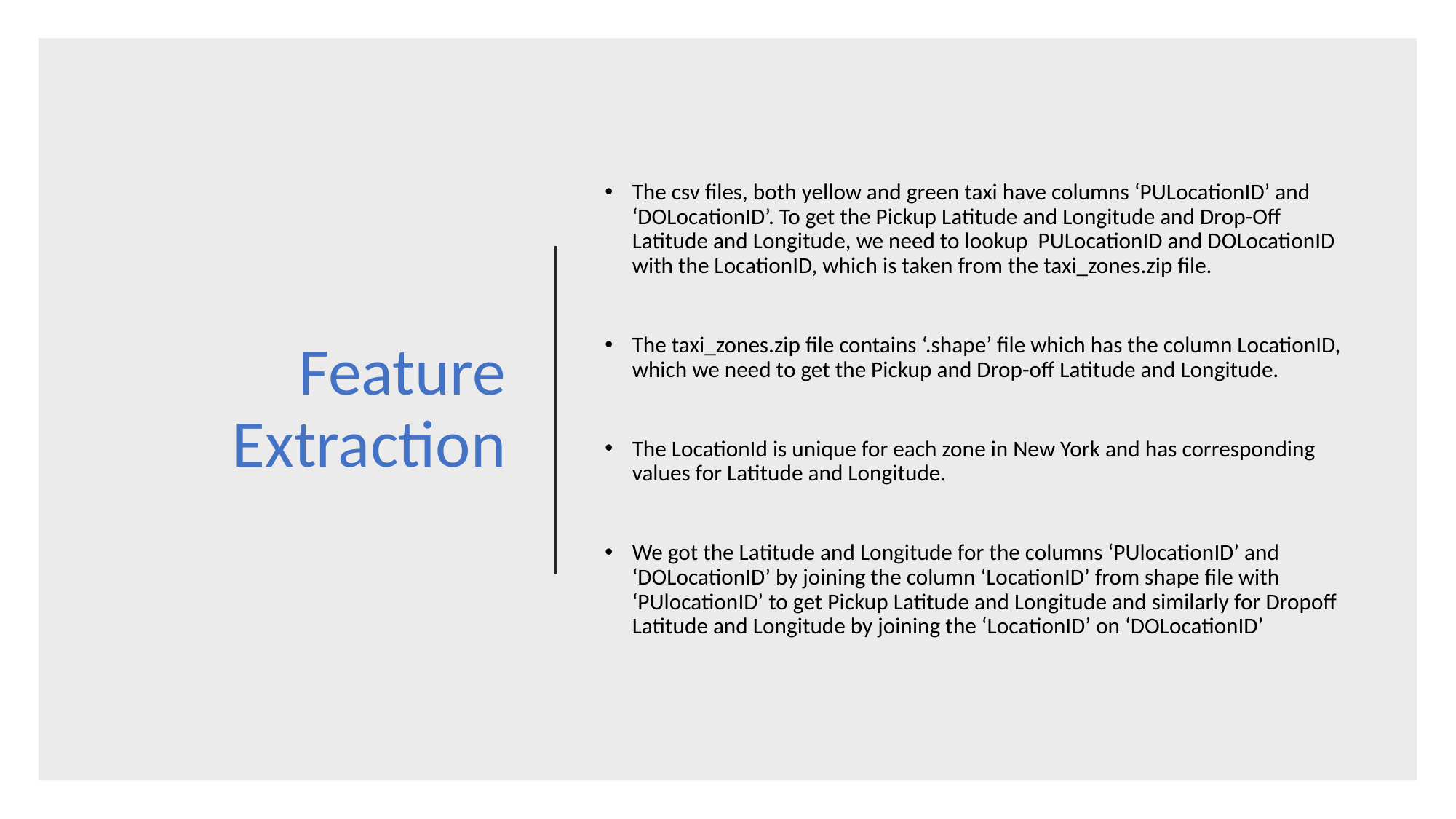

# Feature Extraction
The csv files, both yellow and green taxi have columns ‘PULocationID’ and ‘DOLocationID’. To get the Pickup Latitude and Longitude and Drop-Off Latitude and Longitude, we need to lookup  PULocationID and DOLocationID with the LocationID, which is taken from the taxi_zones.zip file.

The taxi_zones.zip file contains ‘.shape’ file which has the column LocationID, which we need to get the Pickup and Drop-off Latitude and Longitude.

The LocationId is unique for each zone in New York and has corresponding values for Latitude and Longitude.

We got the Latitude and Longitude for the columns ‘PUlocationID’ and ‘DOLocationID’ by joining the column ‘LocationID’ from shape file with ‘PUlocationID’ to get Pickup Latitude and Longitude and similarly for Dropoff Latitude and Longitude by joining the ‘LocationID’ on ‘DOLocationID’